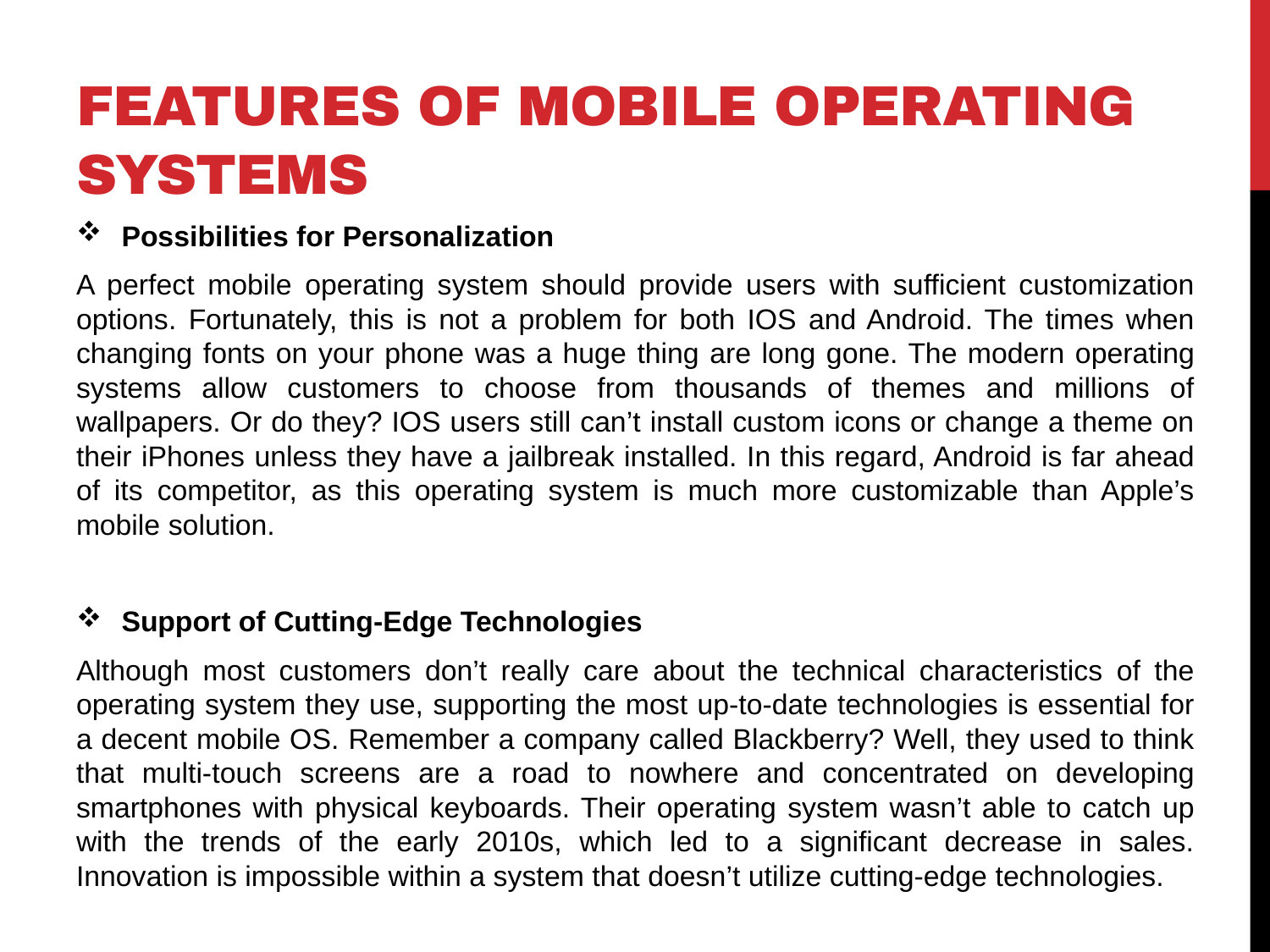

# Features of mobile operating systems
Possibilities for Personalization
A perfect mobile operating system should provide users with sufficient customization options. Fortunately, this is not a problem for both IOS and Android. The times when changing fonts on your phone was a huge thing are long gone. The modern operating systems allow customers to choose from thousands of themes and millions of wallpapers. Or do they? IOS users still can’t install custom icons or change a theme on their iPhones unless they have a jailbreak installed. In this regard, Android is far ahead of its competitor, as this operating system is much more customizable than Apple’s mobile solution.

Support of Cutting-Edge Technologies
Although most customers don’t really care about the technical characteristics of the operating system they use, supporting the most up-to-date technologies is essential for a decent mobile OS. Remember a company called Blackberry? Well, they used to think that multi-touch screens are a road to nowhere and concentrated on developing smartphones with physical keyboards. Their operating system wasn’t able to catch up with the trends of the early 2010s, which led to a significant decrease in sales. Innovation is impossible within a system that doesn’t utilize cutting-edge technologies.